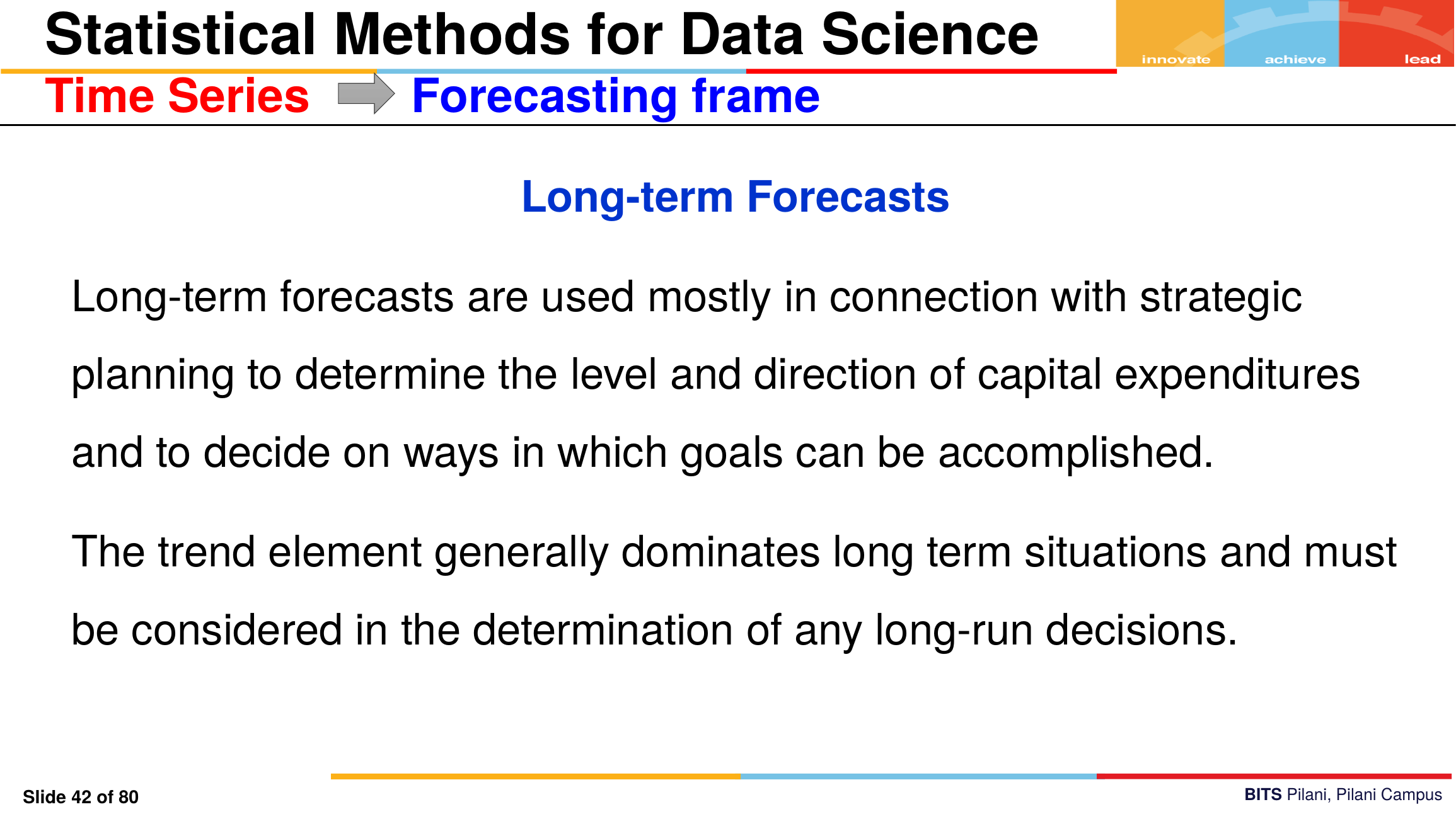

Statistical Methods for Data Science
Time Series
Forecasting frame

Long-term Forecasts
Long-term forecasts are used mostly in connection with strategic planning to determine the level and direction of capital expenditures and to decide on ways in which goals can be accomplished.
The trend element generally dominates long term situations and must be considered in the determination of any long-run decisions.